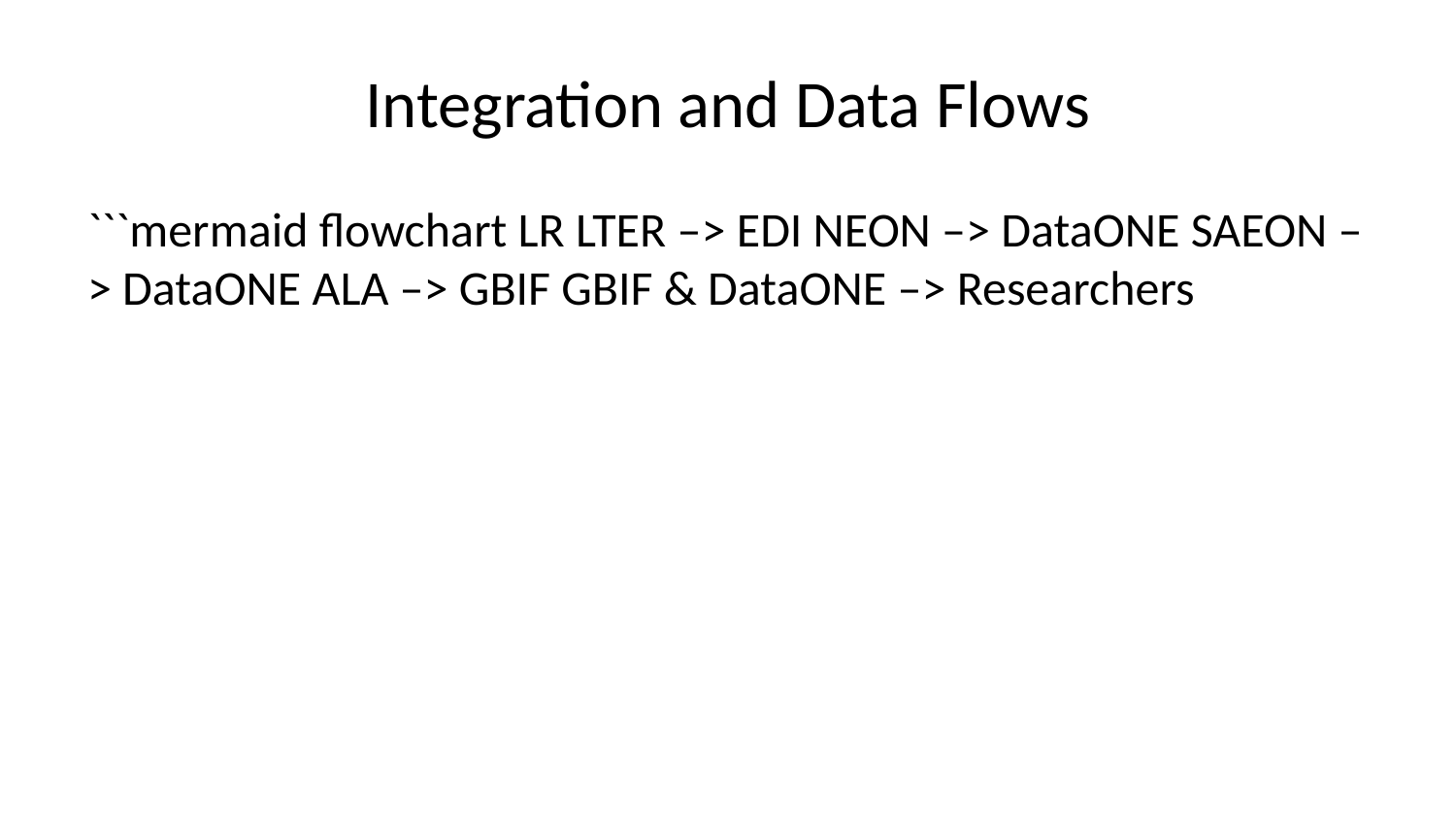

# Integration and Data Flows
```mermaid flowchart LR LTER –> EDI NEON –> DataONE SAEON –> DataONE ALA –> GBIF GBIF & DataONE –> Researchers